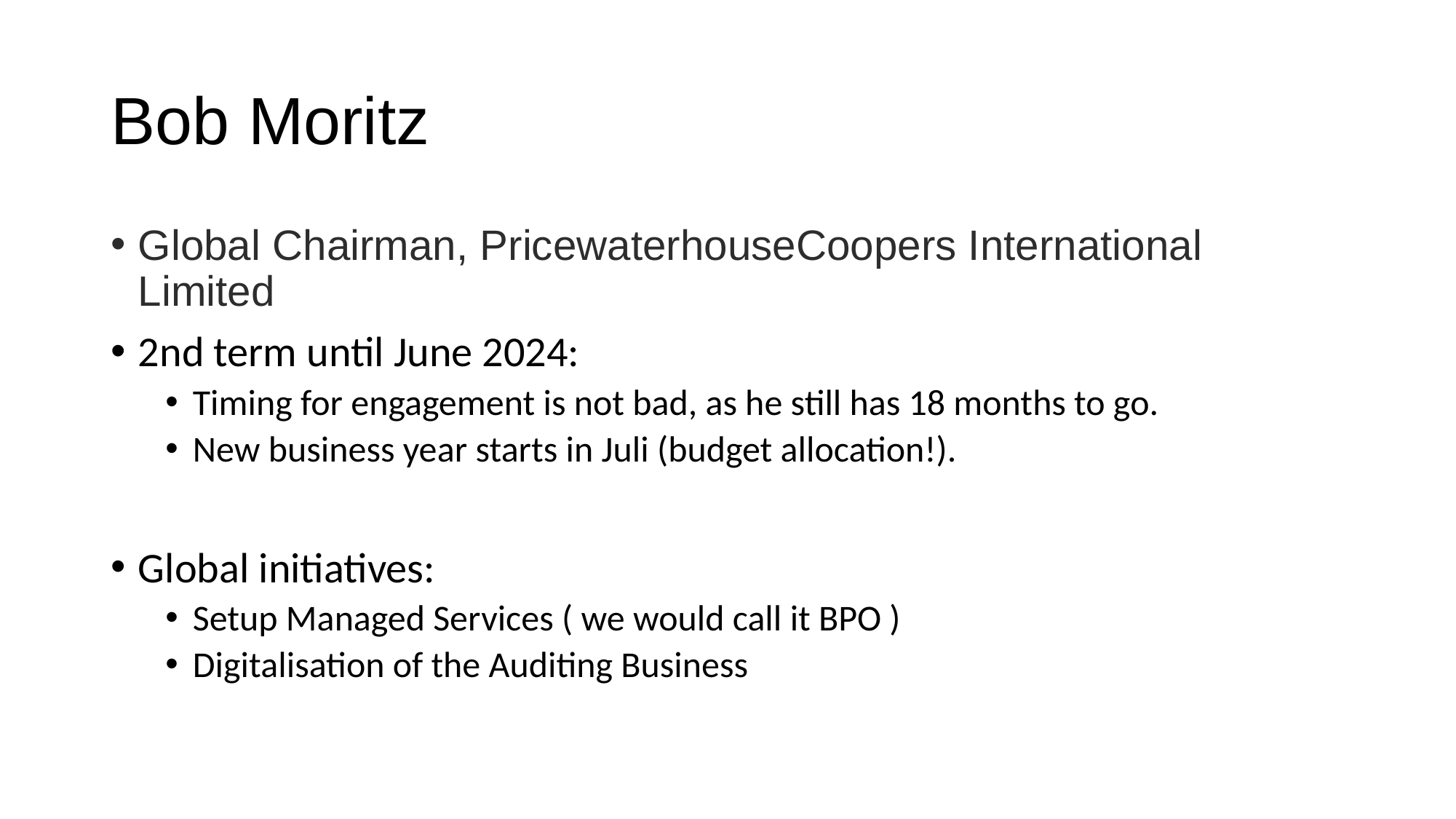

# Bob Moritz
Global Chairman, PricewaterhouseCoopers International Limited
2nd term until June 2024:
Timing for engagement is not bad, as he still has 18 months to go.
New business year starts in Juli (budget allocation!).

Global initiatives:
Setup Managed Services ( we would call it BPO )
Digitalisation of the Auditing Business